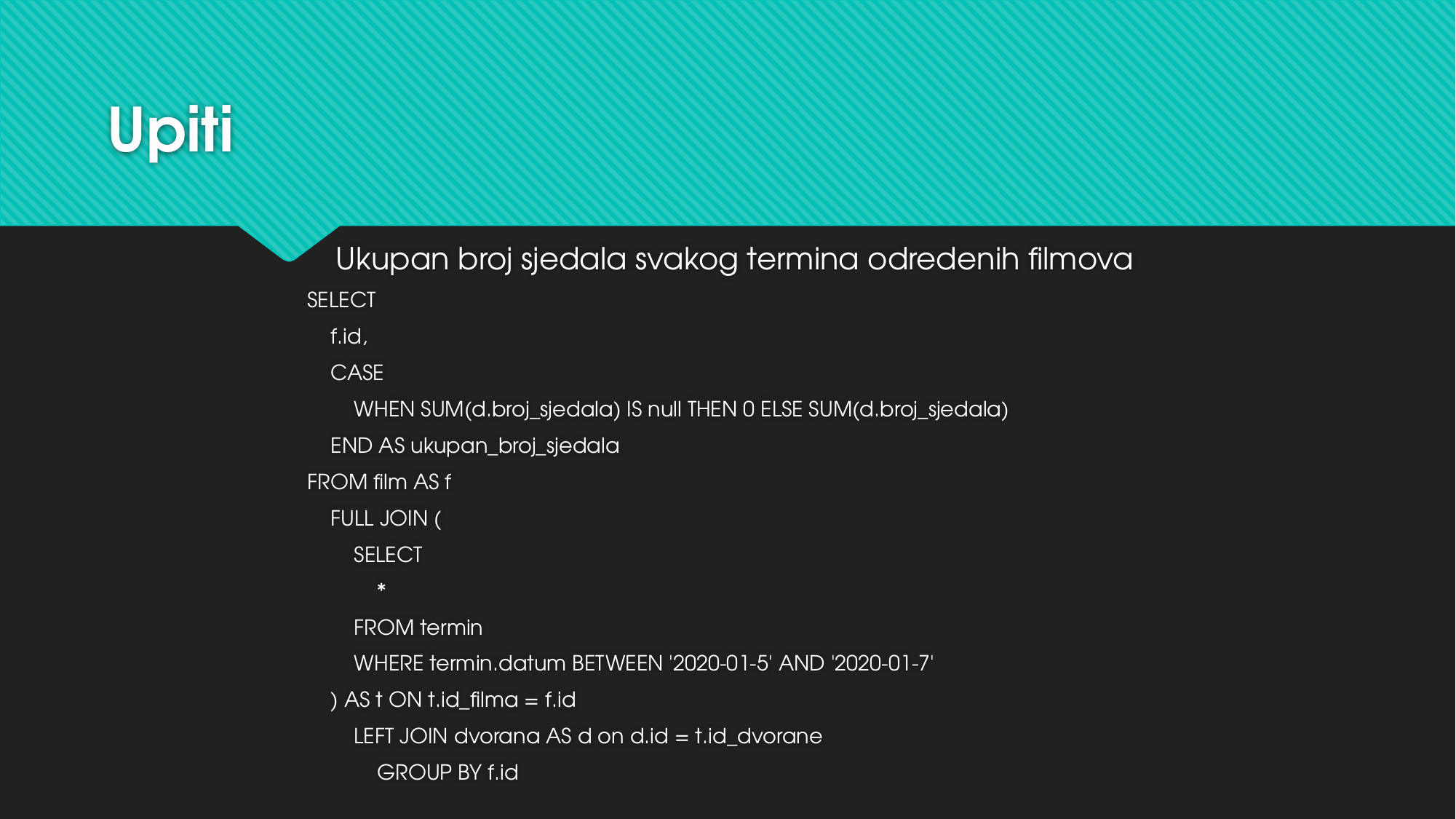

# Upiti
Ukupan broj sjedala svakog termina odredenih filmova
SELECT
    f.id,
    CASE
        WHEN SUM(d.broj_sjedala) IS null THEN 0 ELSE SUM(d.broj_sjedala)
    END AS ukupan_broj_sjedala
FROM film AS f
    FULL JOIN (
        SELECT
            *
        FROM termin
        WHERE termin.datum BETWEEN '2020-01-5' AND '2020-01-7'
    ) AS t ON t.id_filma = f.id
        LEFT JOIN dvorana AS d on d.id = t.id_dvorane
            GROUP BY f.id